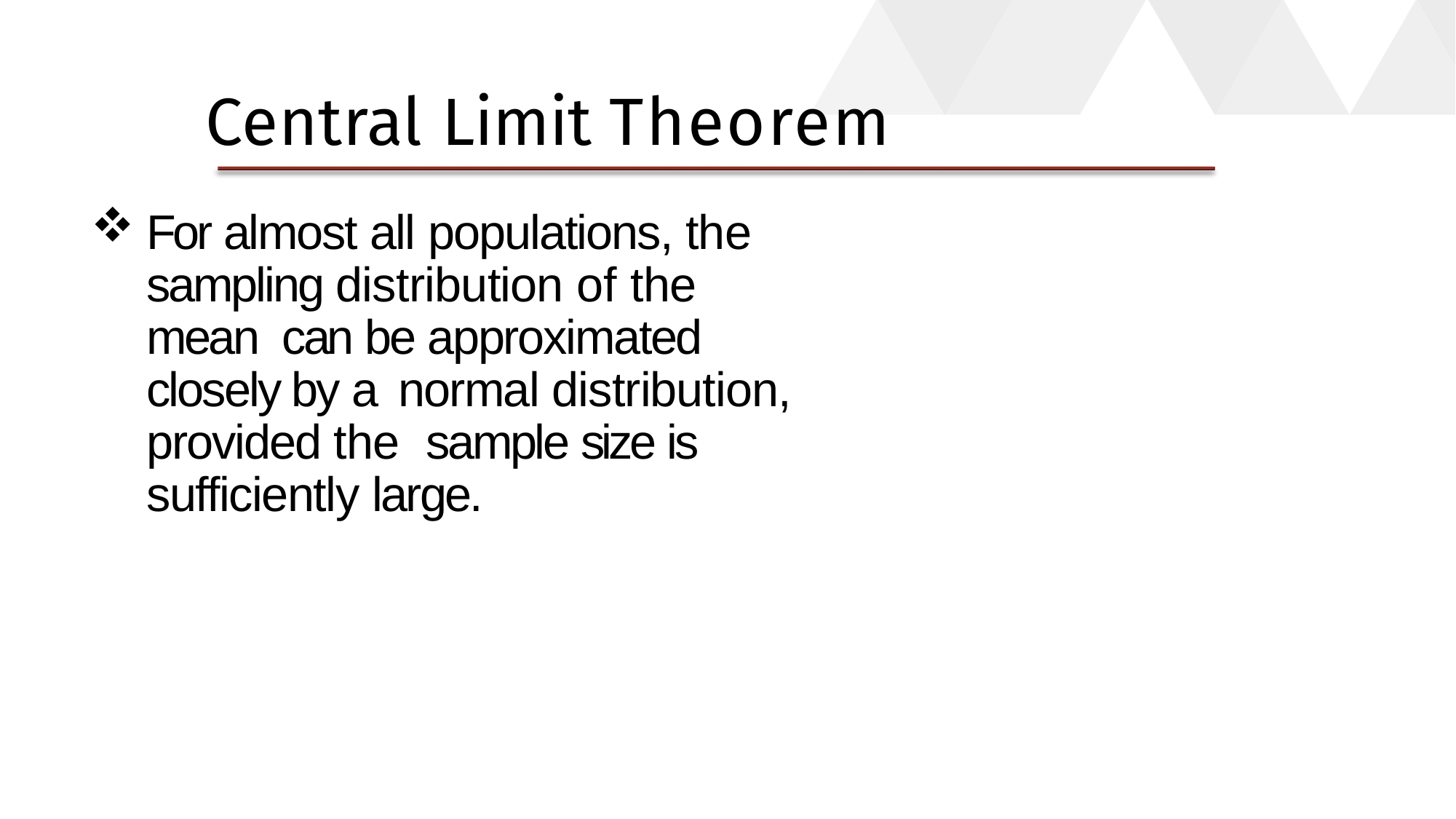

# Central Limit Theorem
For almost all populations, the  sampling distribution of the mean  can be approximated closely by a  normal distribution, provided the  sample size is sufficiently large.